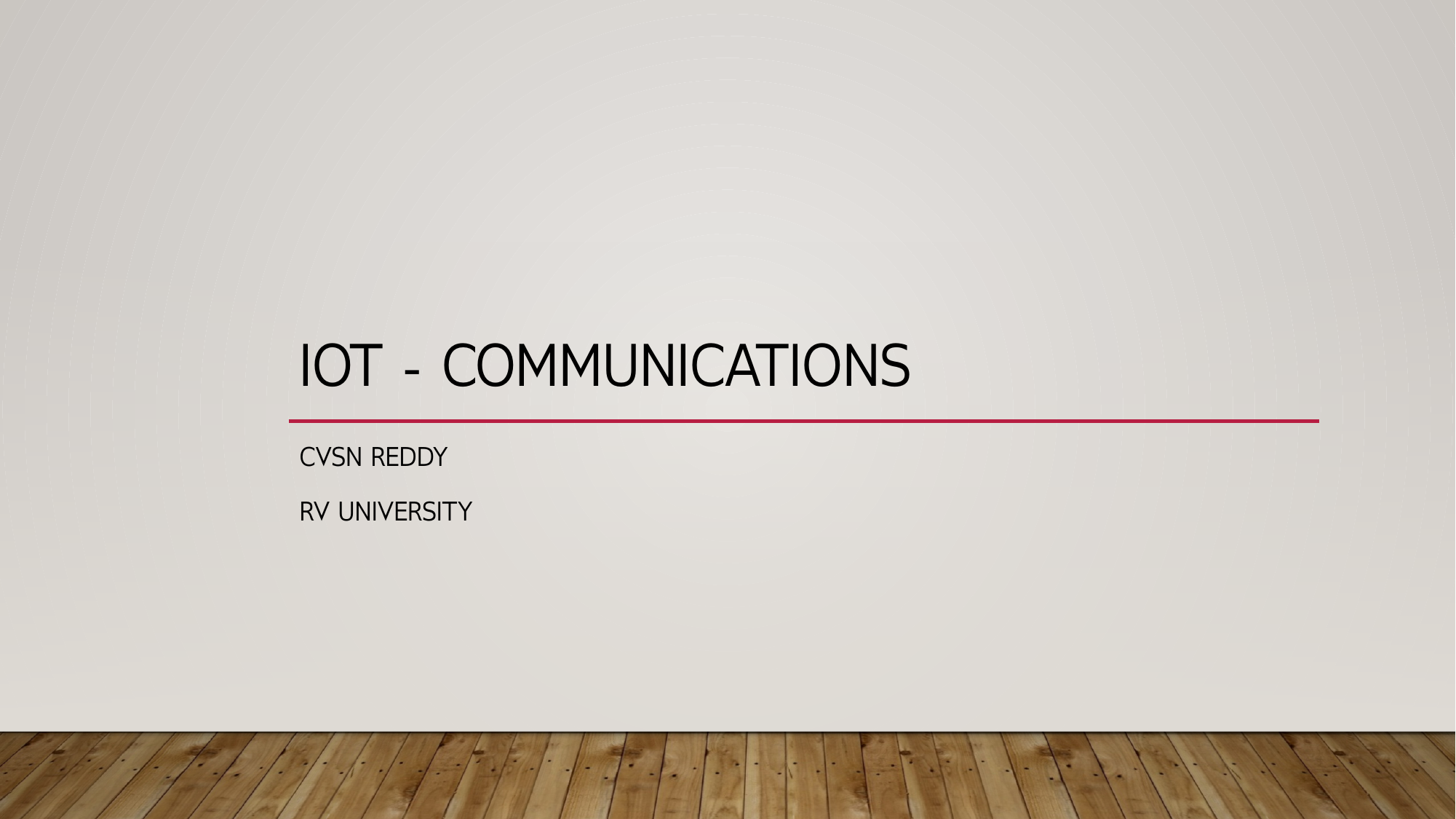

# IOT - Communications
CVSN REDDY
RV University